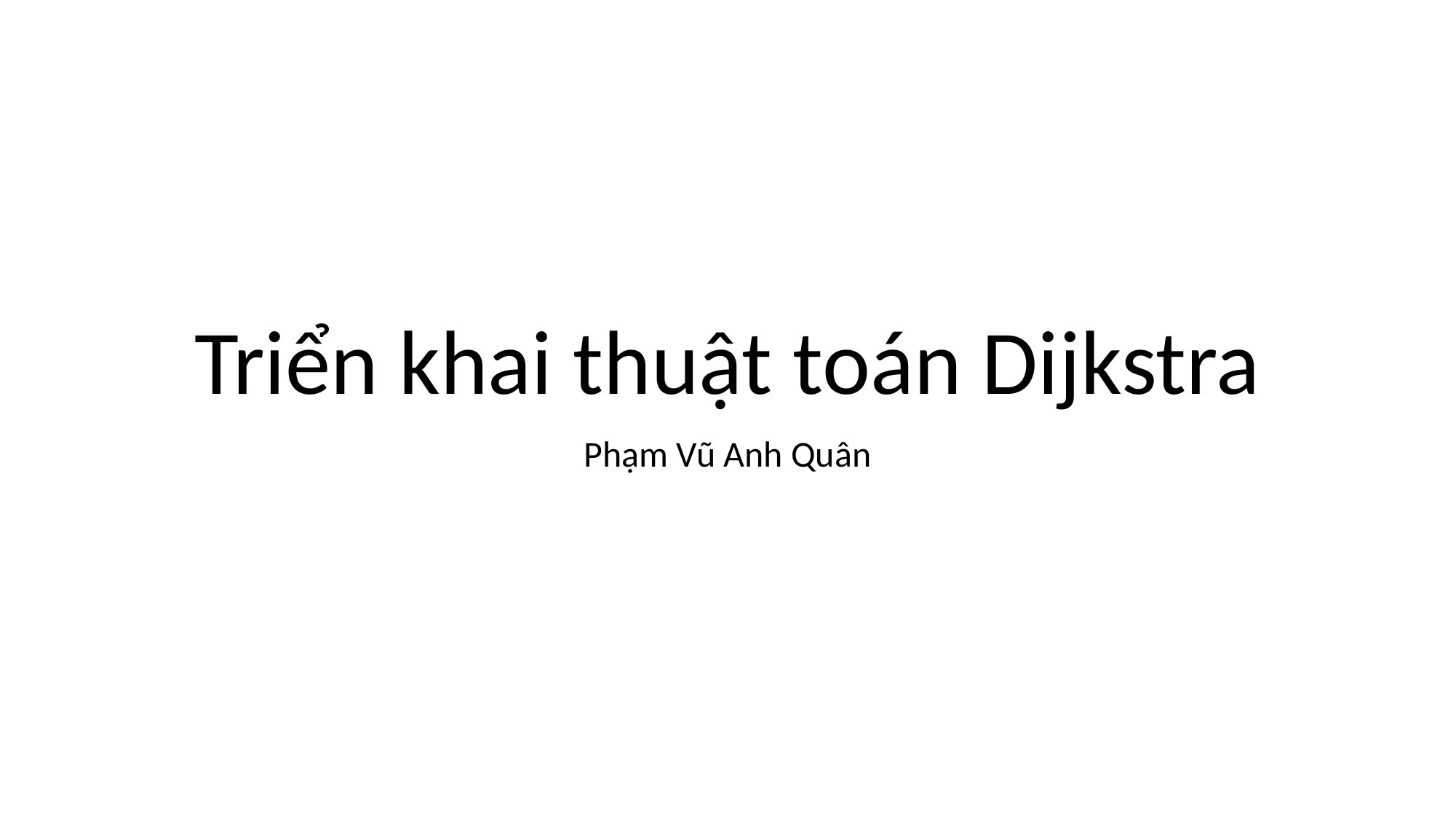

# Triển khai thuật toán Dijkstra
Phạm Vũ Anh Quân